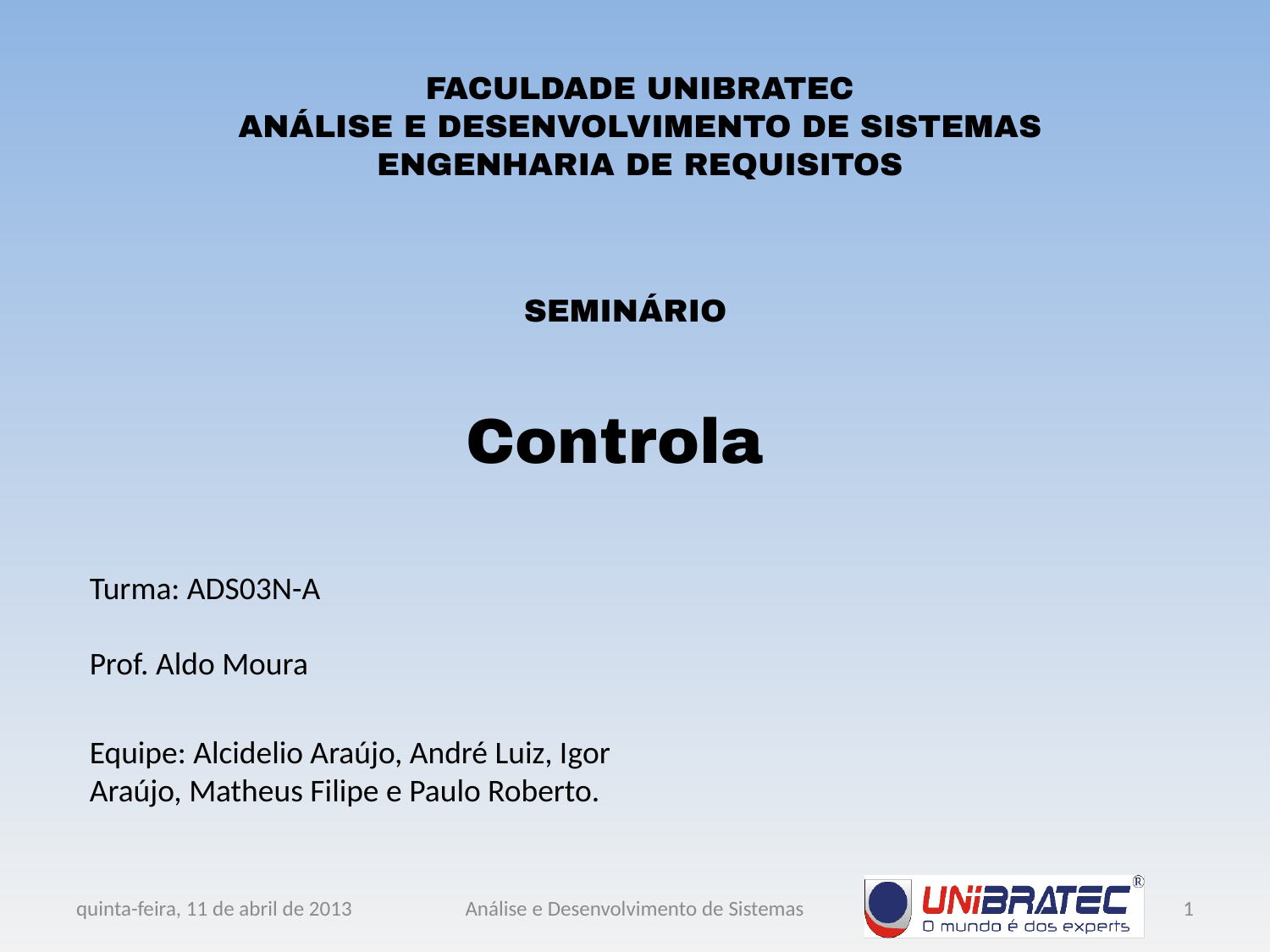

FACULDADE UNIBRATEC
ANÁLISE E DESENVOLVIMENTO DE SISTEMAS
ENGENHARIA DE REQUISITOS
SEMINÁRIO
Controla
Turma: ADS03N-A
Prof. Aldo Moura
Equipe: Alcidelio Araújo, André Luiz, Igor Araújo, Matheus Filipe e Paulo Roberto.
quinta-feira, 11 de abril de 2013
Análise e Desenvolvimento de Sistemas
1